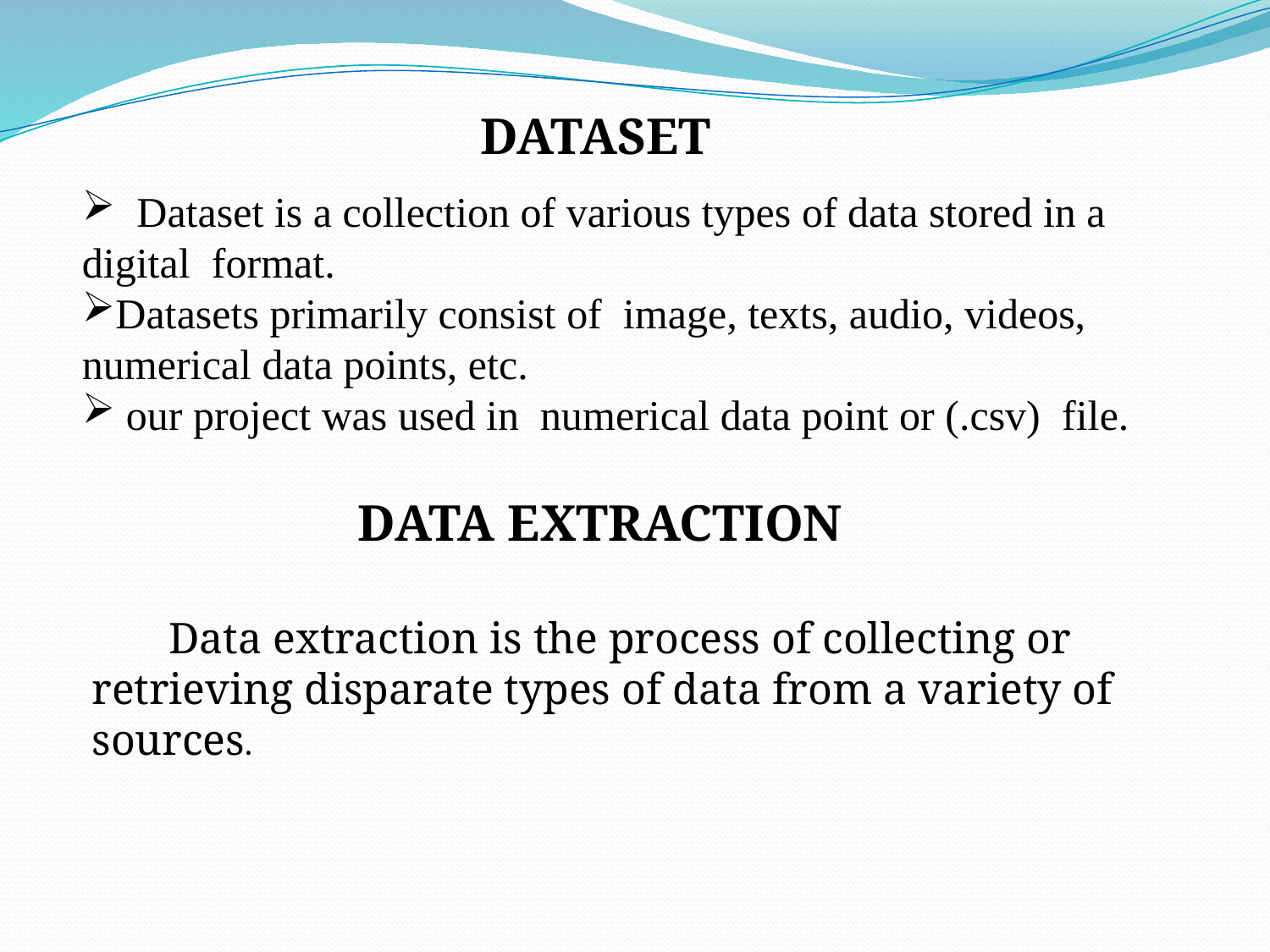

DATASET
  Dataset is a collection of various types of data stored in a digital  format.
Datasets primarily consist of  image, texts, audio, videos, numerical data points, etc.
 our project was used in  numerical data point or (.csv)  file.
DATA EXTRACTION
       Data extraction is the process of collecting or retrieving disparate types of data from a variety of sources.